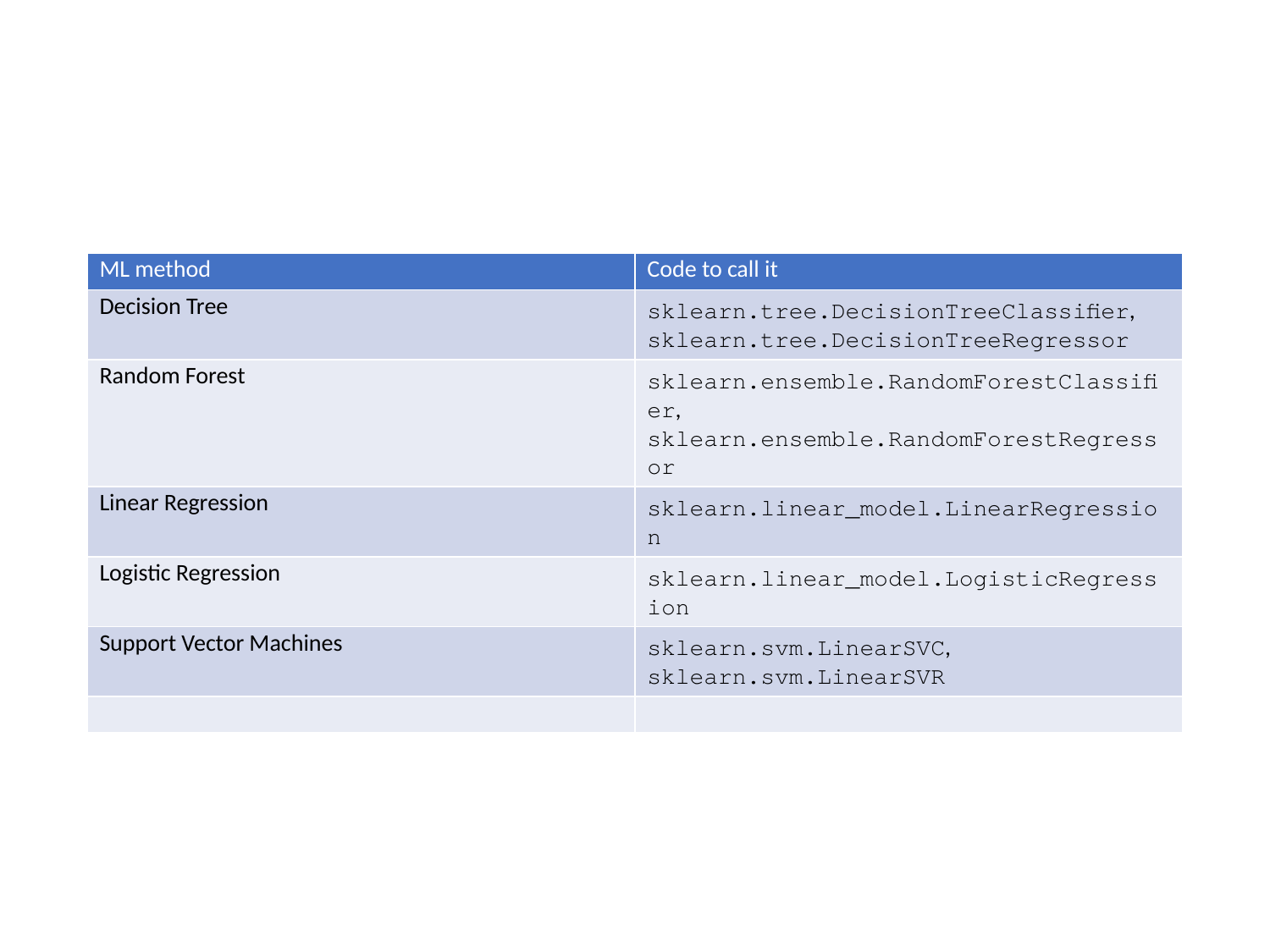

| ML method | Code to call it |
| --- | --- |
| Decision Tree | sklearn.tree.DecisionTreeClassifier, sklearn.tree.DecisionTreeRegressor |
| Random Forest | sklearn.ensemble.RandomForestClassifier, sklearn.ensemble.RandomForestRegressor |
| Linear Regression | sklearn.linear\_model.LinearRegression |
| Logistic Regression | sklearn.linear\_model.LogisticRegression |
| Support Vector Machines | sklearn.svm.LinearSVC, sklearn.svm.LinearSVR |
|  |  |